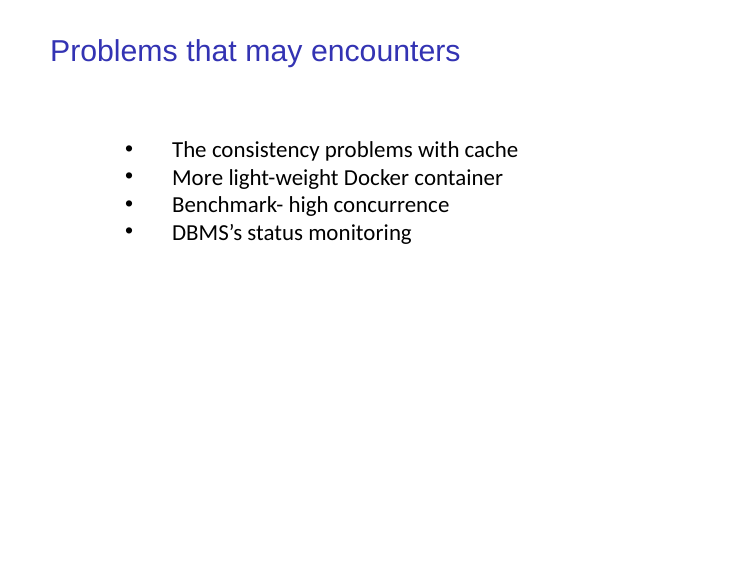

Problems that may encounters
The consistency problems with cache
More light-weight Docker container
Benchmark- high concurrence
DBMS’s status monitoring